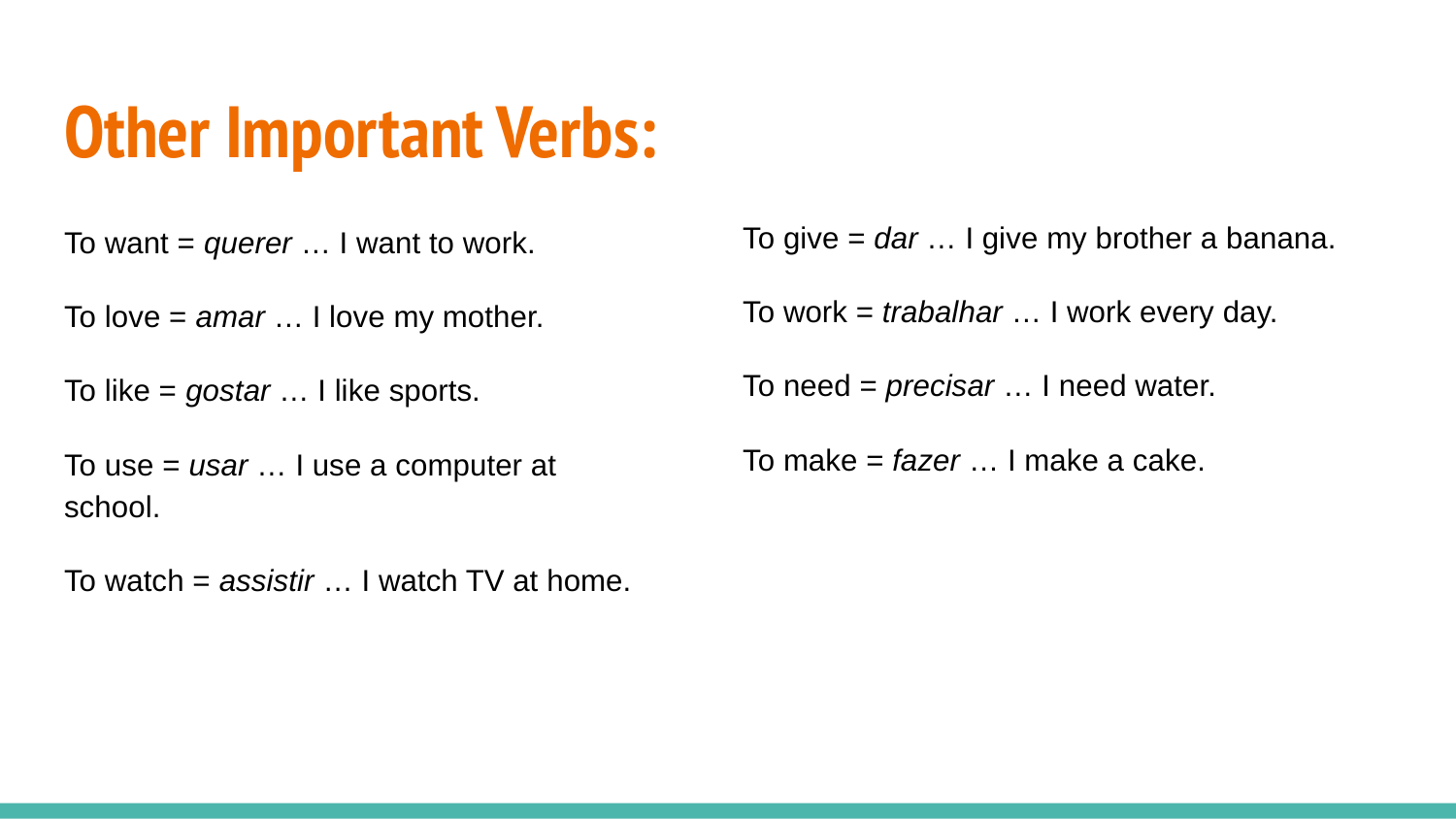

# Other Important Verbs:
To give = dar … I give my brother a banana.
To work = trabalhar … I work every day.
To need = precisar … I need water.
To make = fazer … I make a cake.
To want = querer … I want to work.
To love = amar … I love my mother.
To like = gostar … I like sports.
To use = usar … I use a computer at school.
To watch = assistir … I watch TV at home.